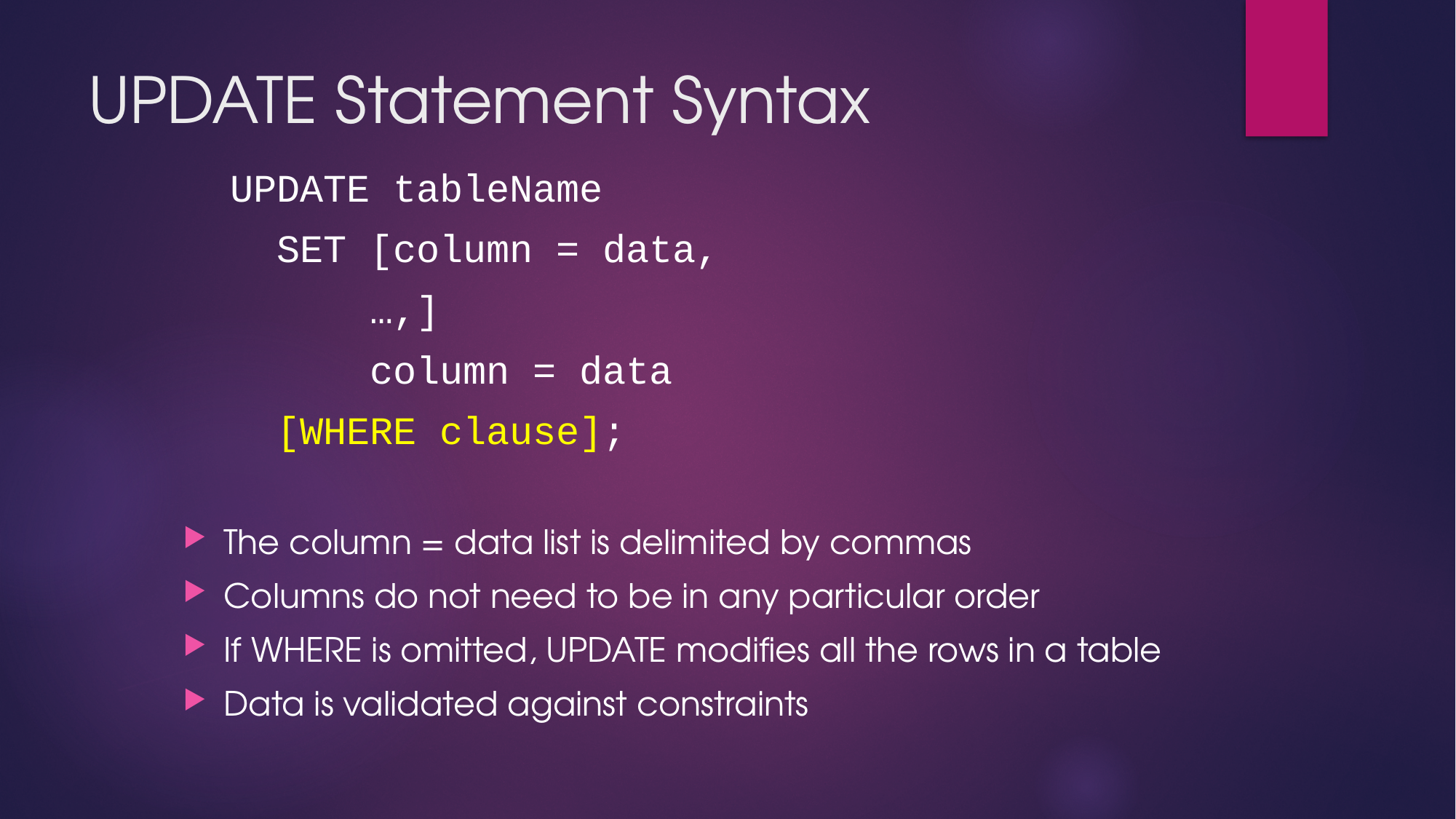

# UPDATE Statement Syntax
UPDATE tableName
  SET [column = data,
      …,]
      column = data
  [WHERE clause];

The column = data list is delimited by commas
Columns do not need to be in any particular order
If WHERE is omitted, UPDATE modifies all the rows in a table
Data is validated against constraints